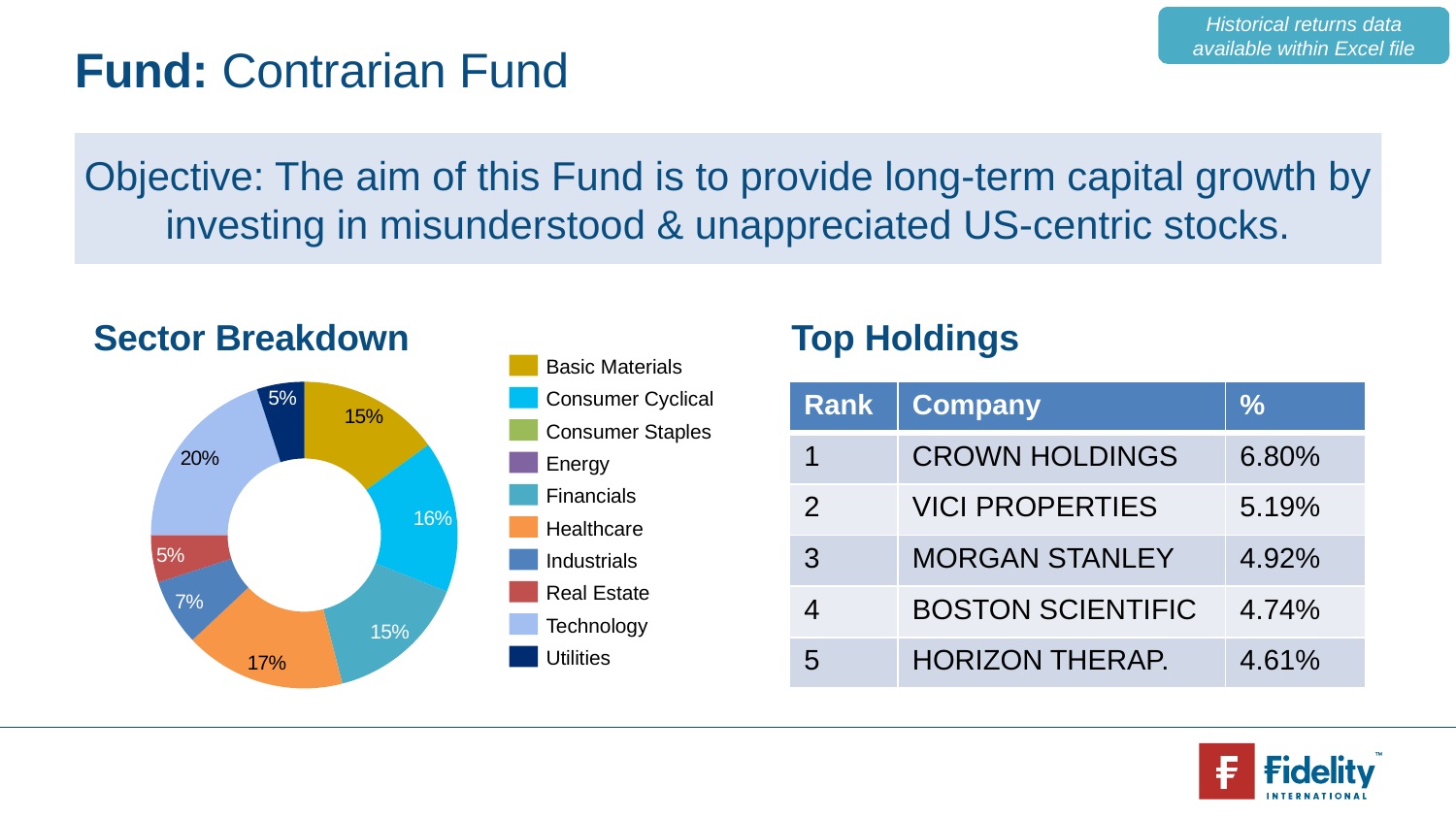

Historical returns data available within Excel file
# Fund: Contrarian Fund
Objective: The aim of this Fund is to provide long-term capital growth by investing in misunderstood & unappreciated US-centric stocks.
Sector Breakdown
Top Holdings
Basic Materials

### Chart

| Category |  |
|---|---|
| Rank | Company | % |
| --- | --- | --- |
| 1 | CROWN HOLDINGS | 6.80% |
| 2 | VICI PROPERTIES | 5.19% |
| 3 | MORGAN STANLEY | 4.92% |
| 4 | BOSTON SCIENTIFIC | 4.74% |
| 5 | HORIZON THERAP. | 4.61% |
Consumer Cyclical

Consumer Staples

Energy

Financials

Healthcare

Industrials

Real Estate

Technology

Utilities